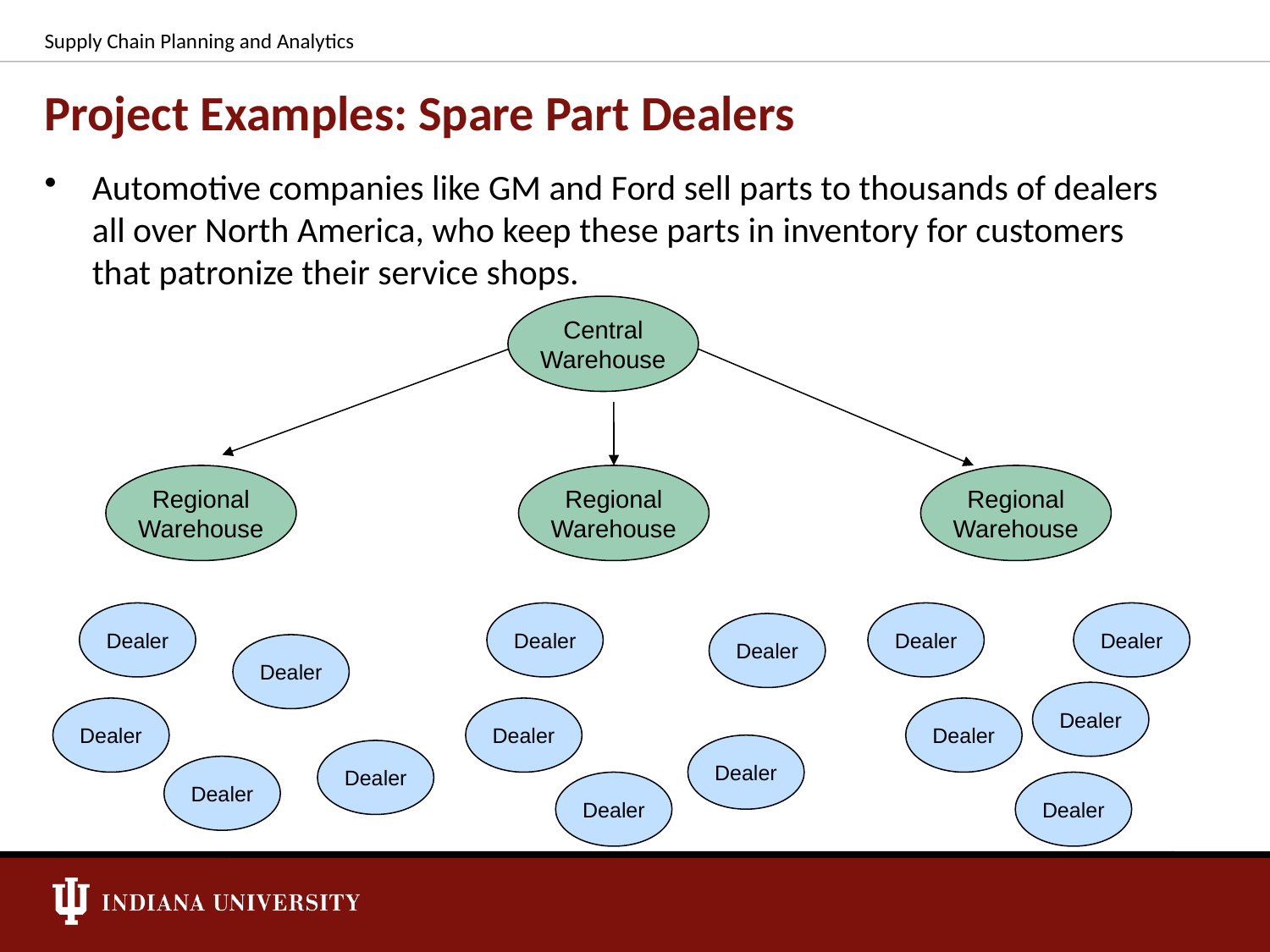

Supply Chain Planning and Analytics
# Project Examples: Spare Part Dealers
Automotive companies like GM and Ford sell parts to thousands of dealers all over North America, who keep these parts in inventory for customers that patronize their service shops.
Central
Warehouse

Regional
Warehouse
Regional
Warehouse
Regional
Warehouse
Dealer
Dealer
Dealer
Dealer
Dealer
Dealer
Dealer
Dealer
Dealer
Dealer
Dealer
Dealer
Dealer
Dealer
Dealer